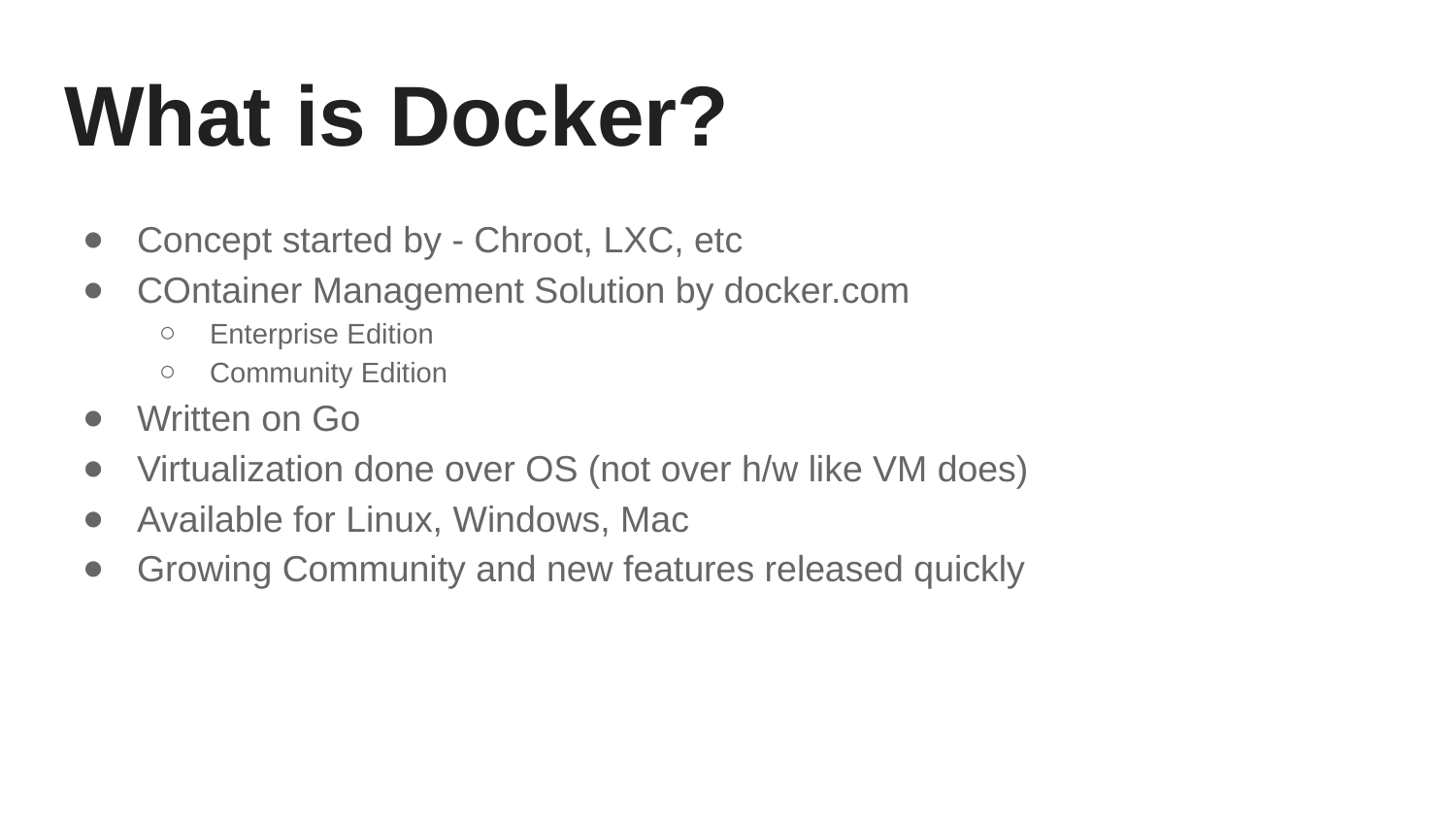

# What is Docker?
Concept started by - Chroot, LXC, etc
COntainer Management Solution by docker.com
Enterprise Edition
Community Edition
Written on Go
Virtualization done over OS (not over h/w like VM does)
Available for Linux, Windows, Mac
Growing Community and new features released quickly